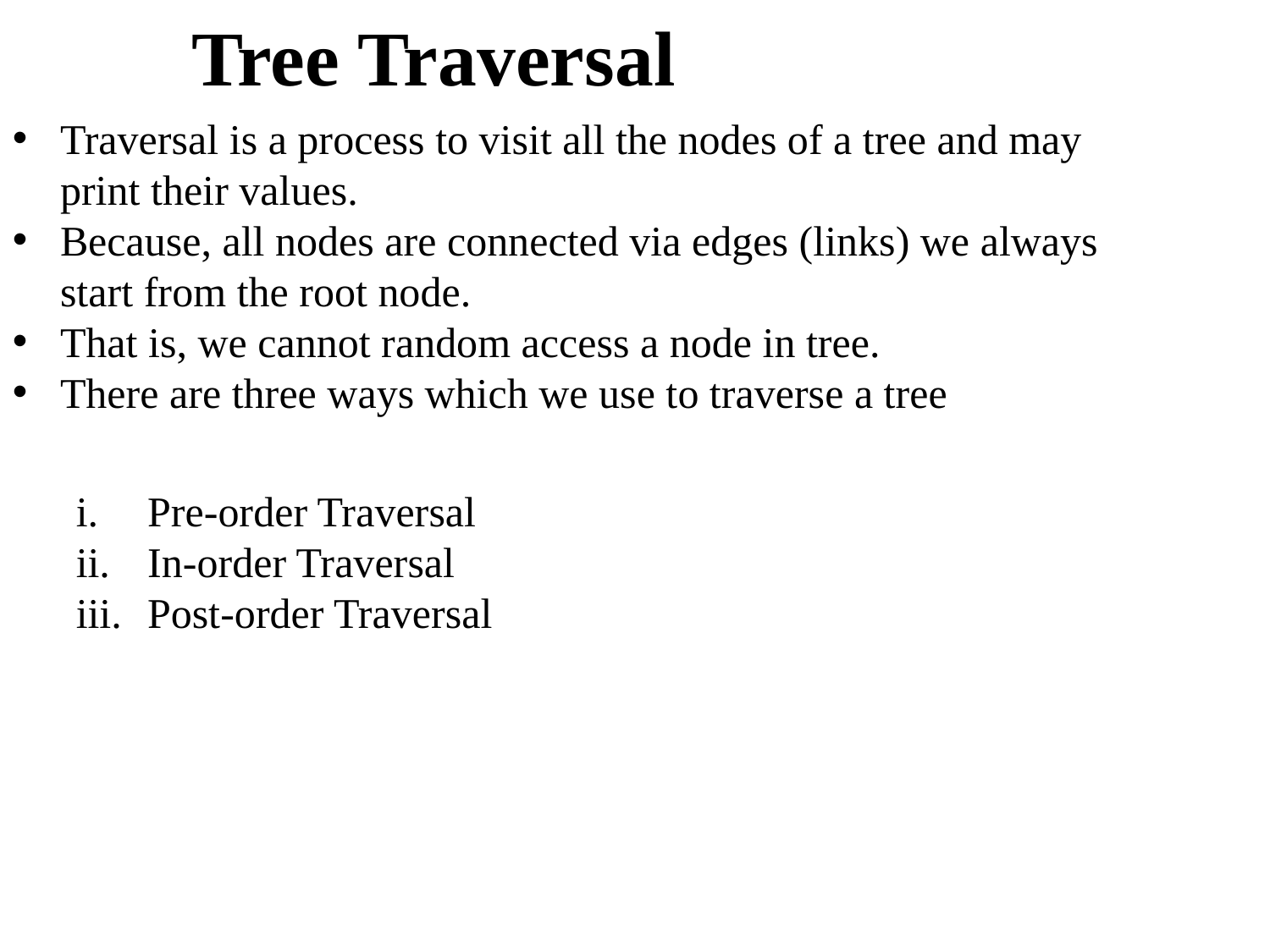

Tree Traversal
Traversal is a process to visit all the nodes of a tree and may print their values.
Because, all nodes are connected via edges (links) we always start from the root node.
That is, we cannot random access a node in tree.
There are three ways which we use to traverse a tree

Pre-order Traversal
In-order Traversal
Post-order Traversal